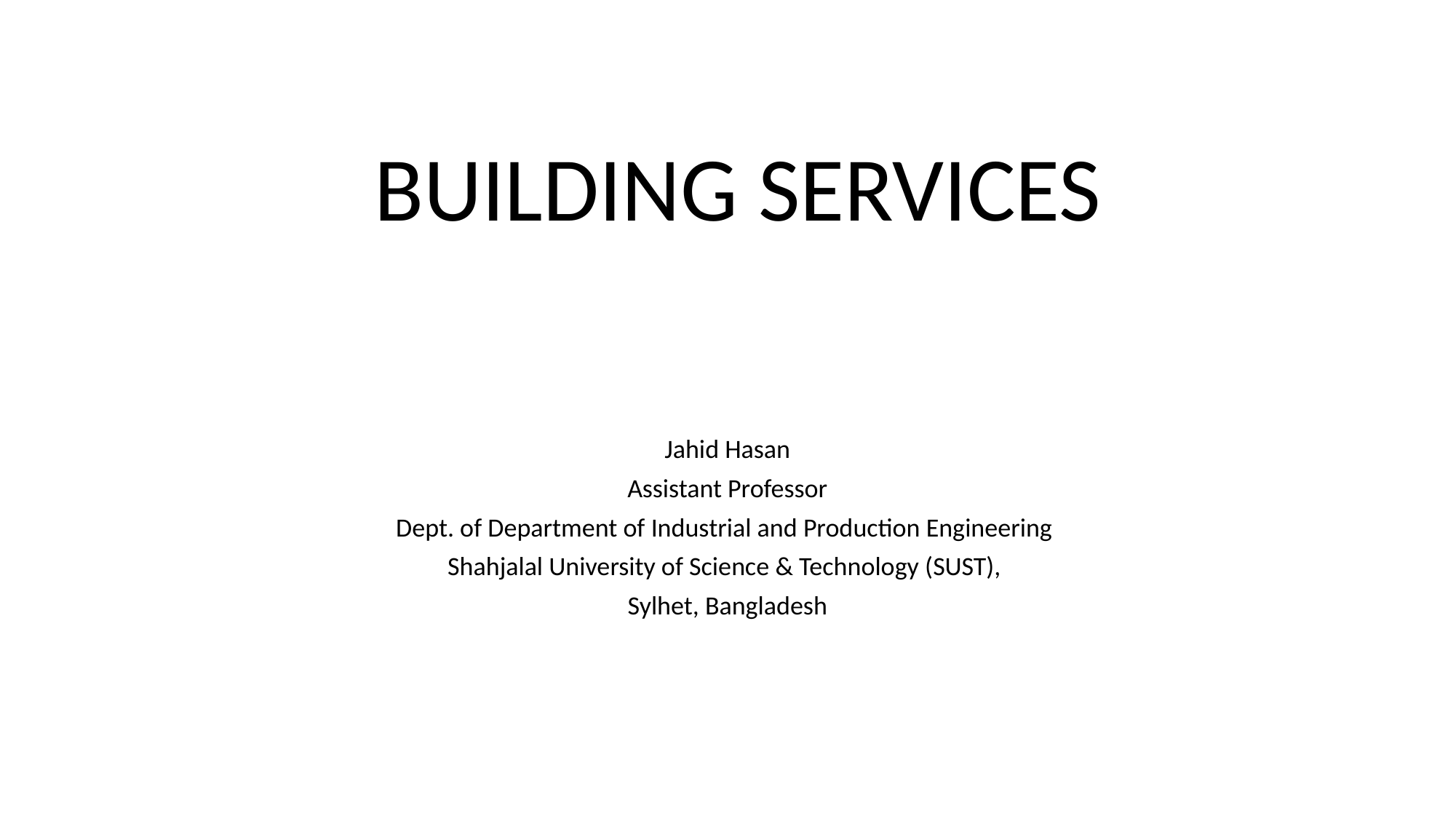

# BUILDING SERVICES
Jahid Hasan
Assistant Professor
Dept. of Department of Industrial and Production Engineering
Shahjalal University of Science & Technology (SUST),
Sylhet, Bangladesh